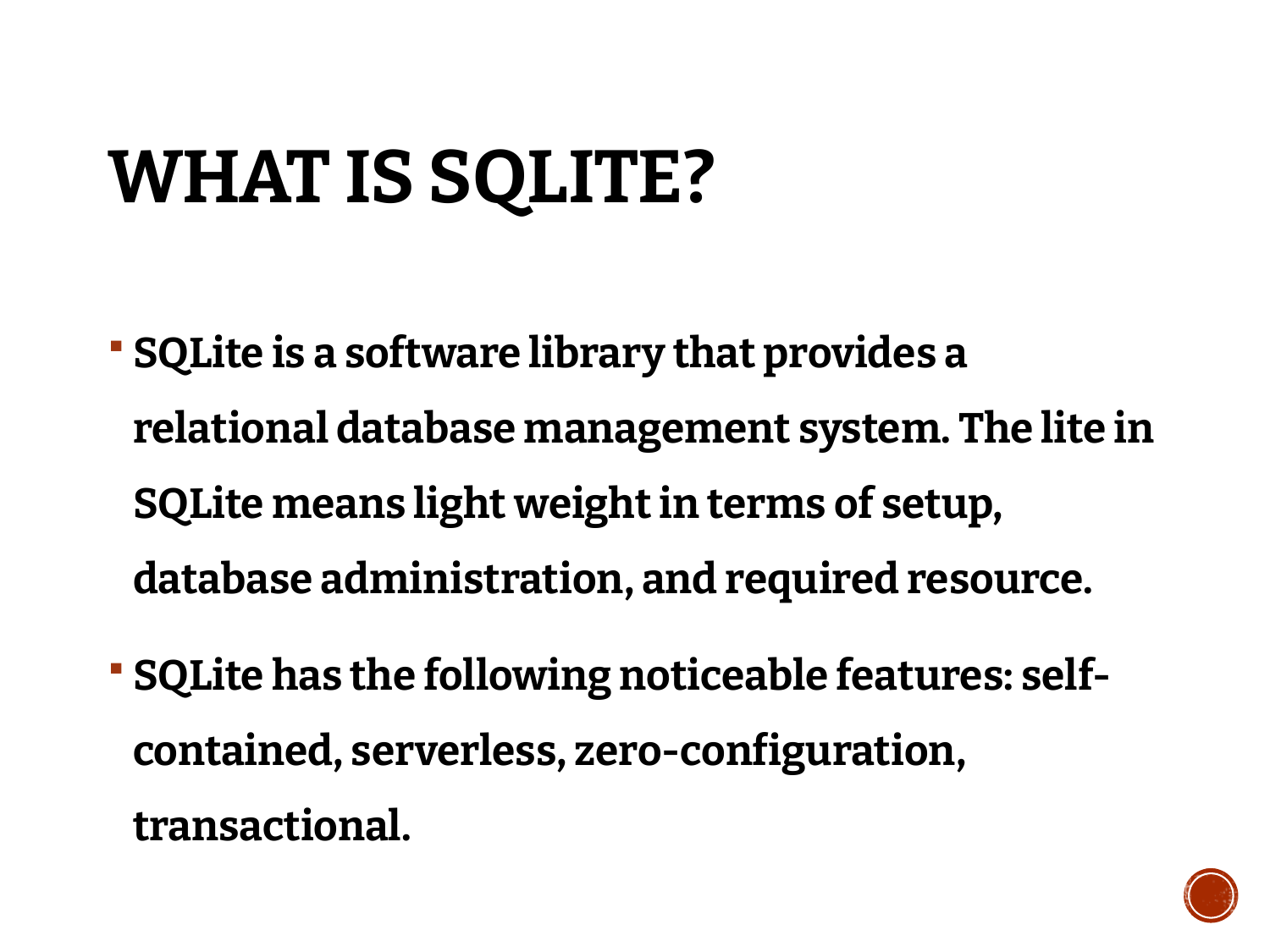

# What is sqlite?
SQLite is a software library that provides a relational database management system. The lite in SQLite means light weight in terms of setup, database administration, and required resource.
SQLite has the following noticeable features: self-contained, serverless, zero-configuration, transactional.